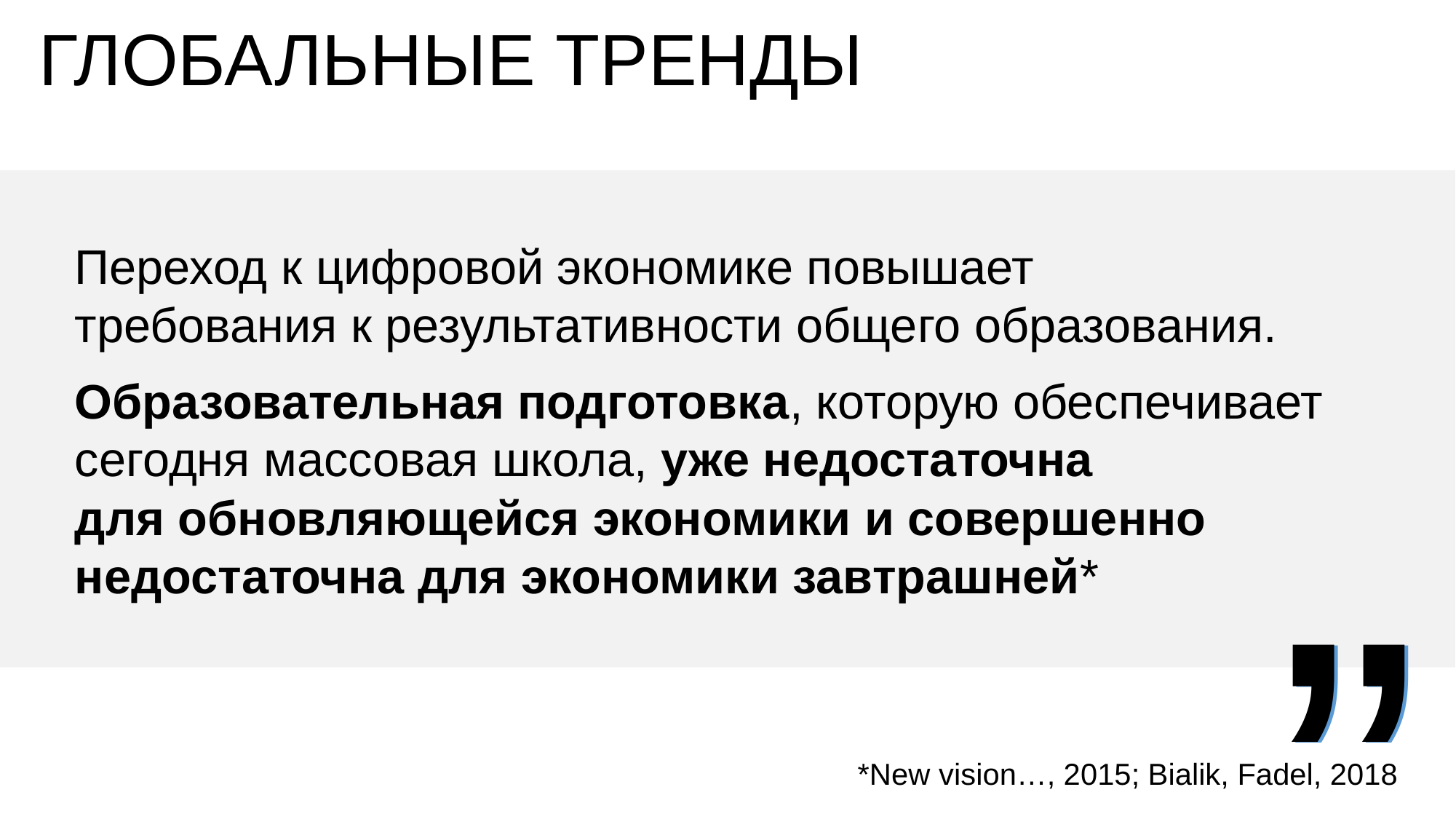

ГЛОБАЛЬНЫЕ ТРЕНДЫ

Переход к цифровой экономике повышает
требования к результативности общего образования.
Образовательная подготовка, которую обеспечивает сегодня массовая школа, уже недостаточна
для обновляющейся экономики и совершенно недостаточна для экономики завтрашней*
”
”
*New vision…, 2015; Bialik, Fadel, 2018